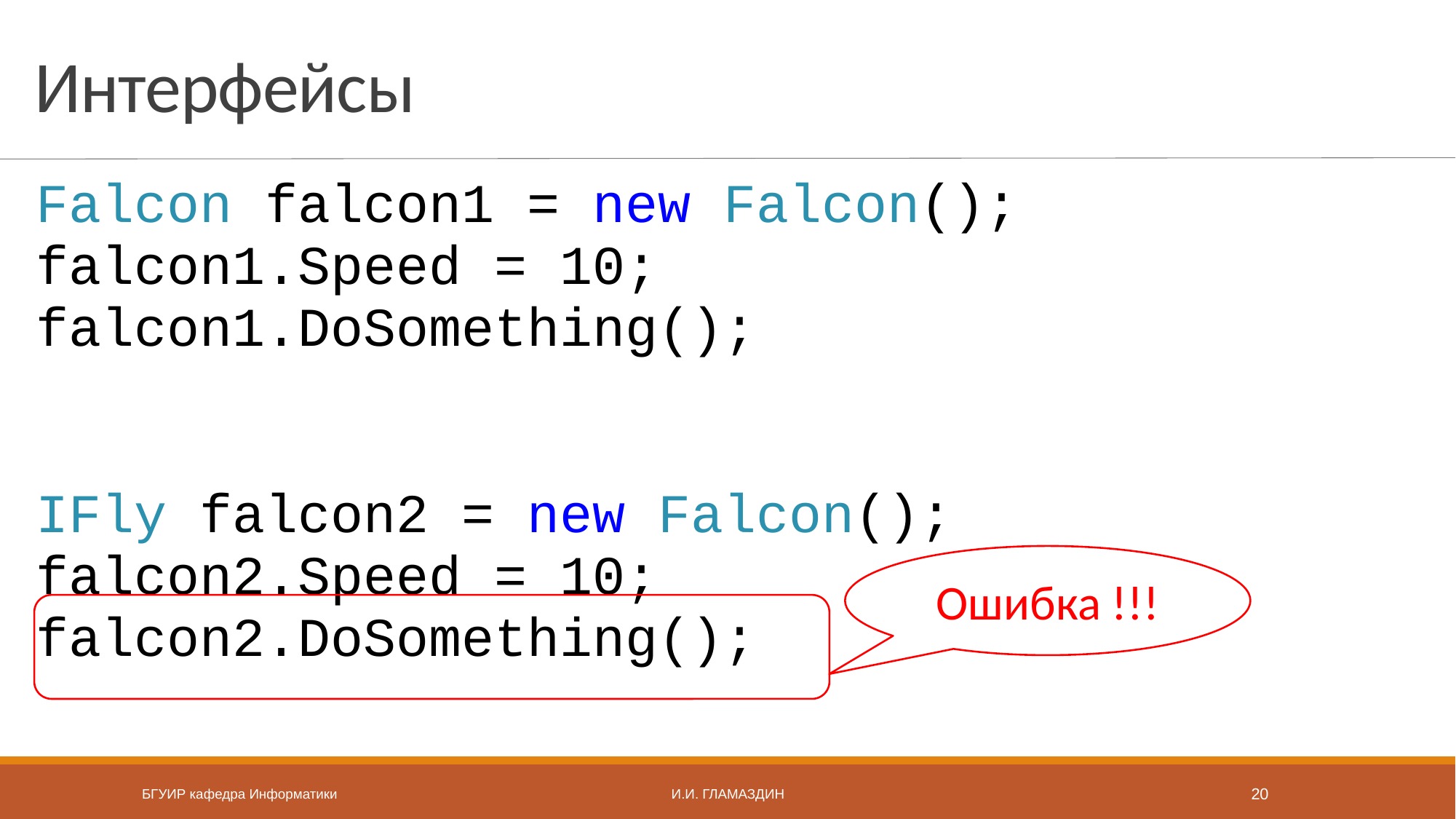

# Интерфейсы
Falcon falcon1 = new Falcon();
falcon1.Speed = 10;
falcon1.DoSomething();

IFly falcon2 = new Falcon();
falcon2.Speed = 10;
falcon2.DoSomething();
Ошибка !!!

БГУИР кафедра Информатики
И.И. Гламаздин
20